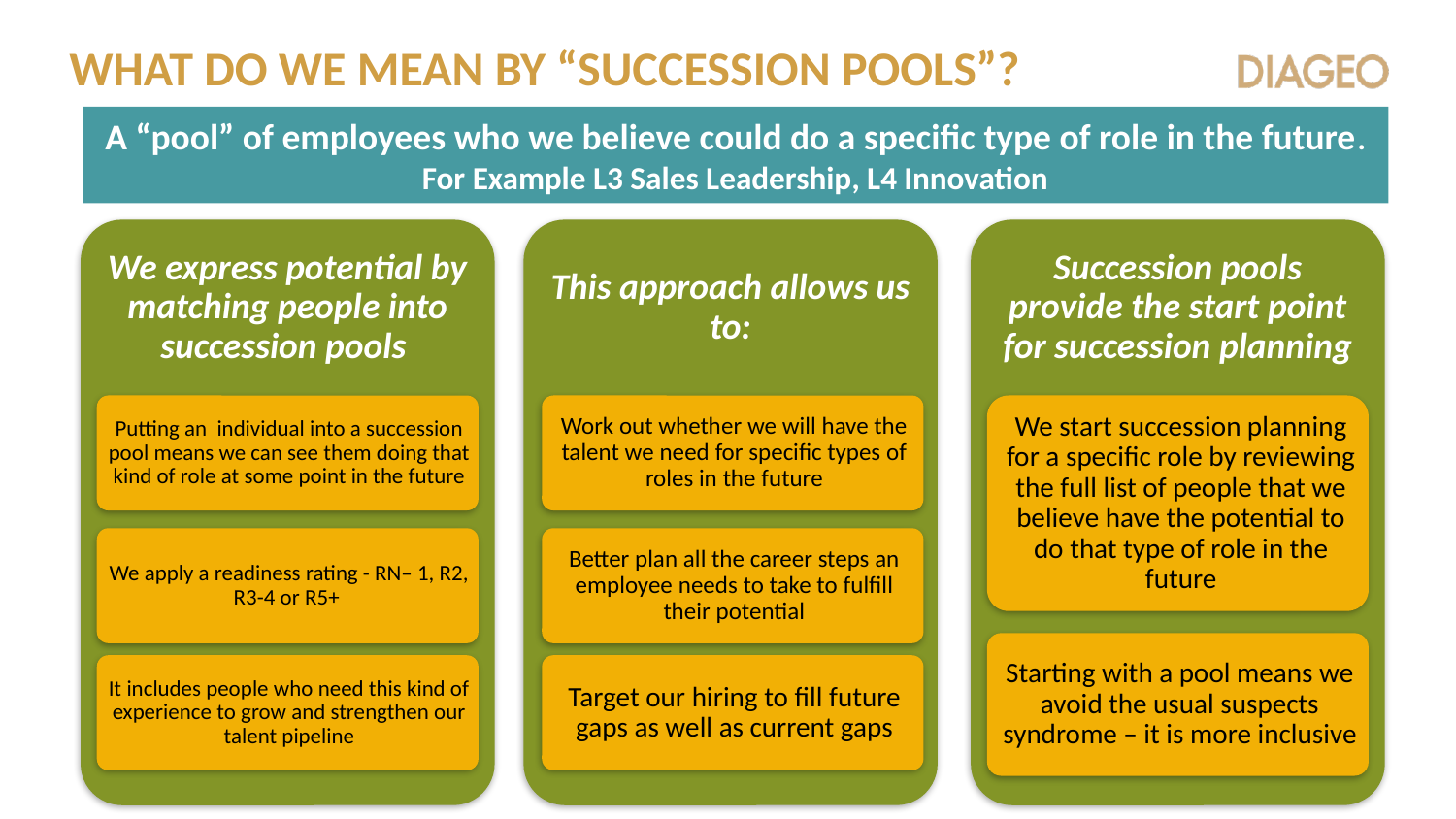

# What do we mean by “succession pools”?
A “pool” of employees who we believe could do a specific type of role in the future.
For Example L3 Sales Leadership, L4 Innovation
We express potential by matching people into succession pools
Putting an  individual into a succession pool means we can see them doing that kind of role at some point in the future
We apply a readiness rating - RN– 1, R2, R3-4 or R5+
It includes people who need this kind of experience to grow and strengthen our talent pipeline
This approach allows us to:
Work out whether we will have the talent we need for specific types of roles in the future
Better plan all the career steps an employee needs to take to fulfill their potential
Target our hiring to fill future gaps as well as current gaps
Succession pools provide the start point for succession planning
We start succession planning for a specific role by reviewing the full list of people that we believe have the potential to do that type of role in the future
Starting with a pool means we avoid the usual suspects syndrome – it is more inclusive